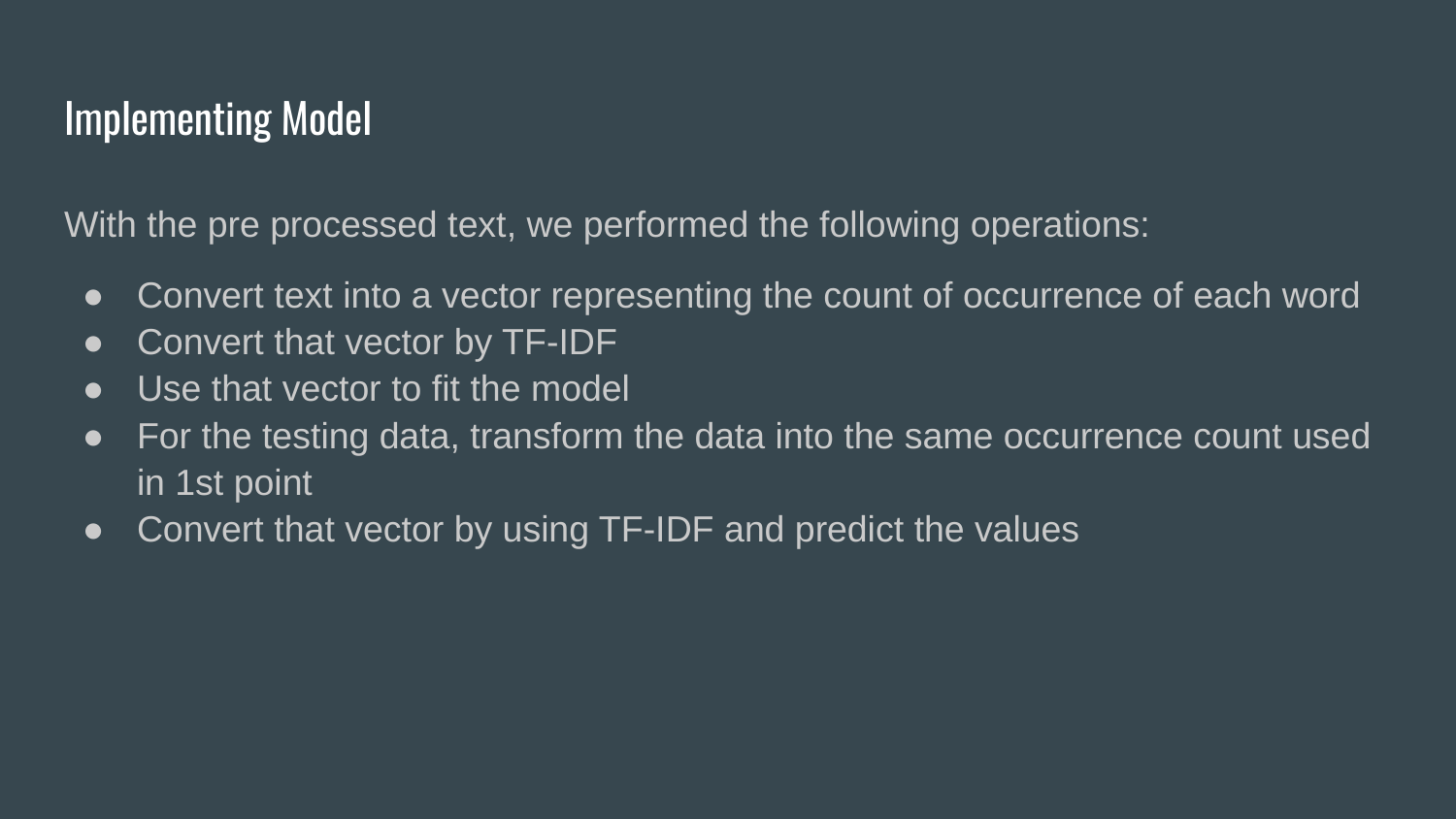

# Implementing Model
With the pre processed text, we performed the following operations:
Convert text into a vector representing the count of occurrence of each word
Convert that vector by TF-IDF
Use that vector to fit the model
For the testing data, transform the data into the same occurrence count used in 1st point
Convert that vector by using TF-IDF and predict the values